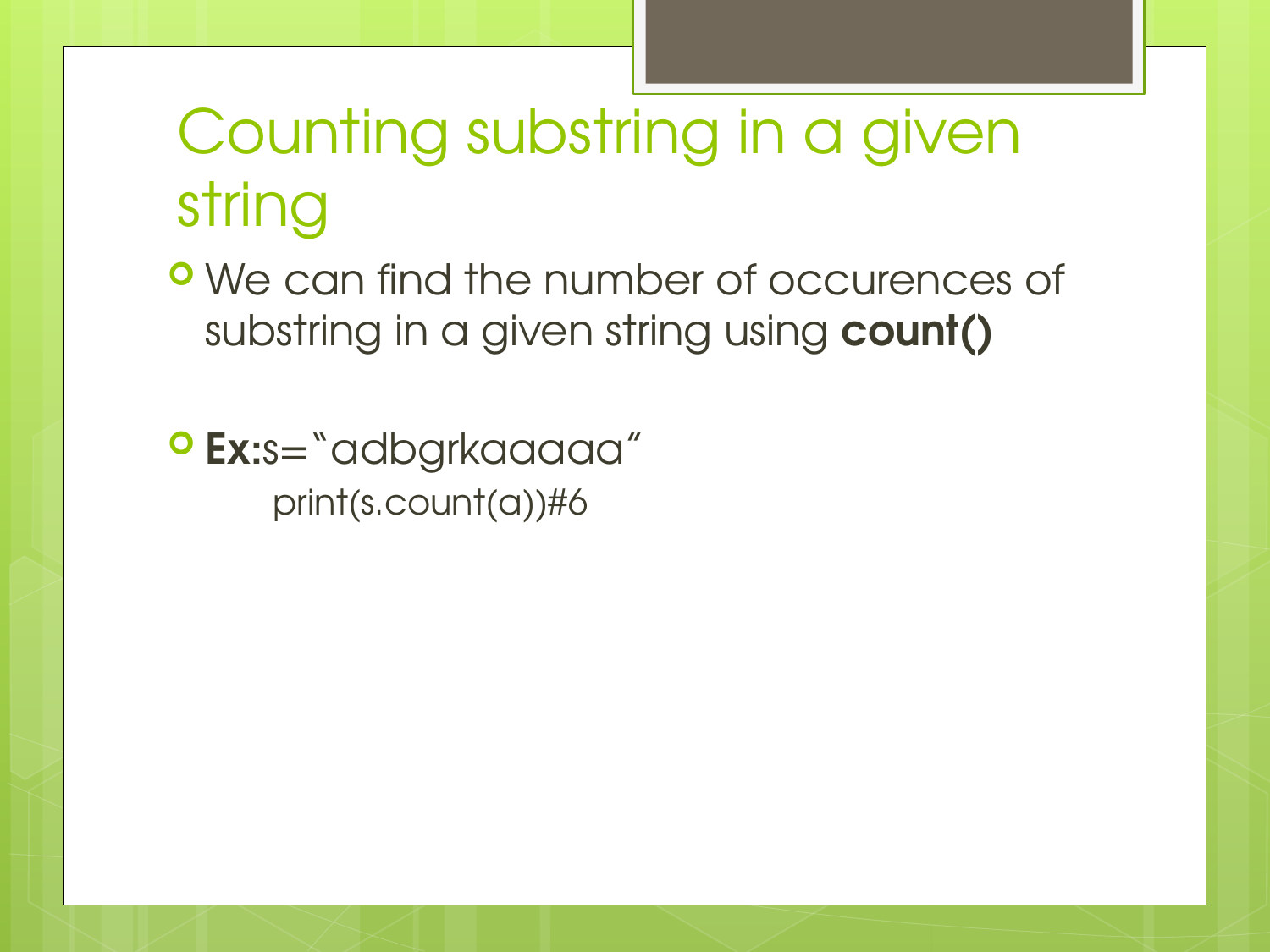

# Counting substring in a given string
We can find the number of occurences of substring in a given string using count()

Ex:s=“adbgrkaaaaa”
  print(s.count(a))#6